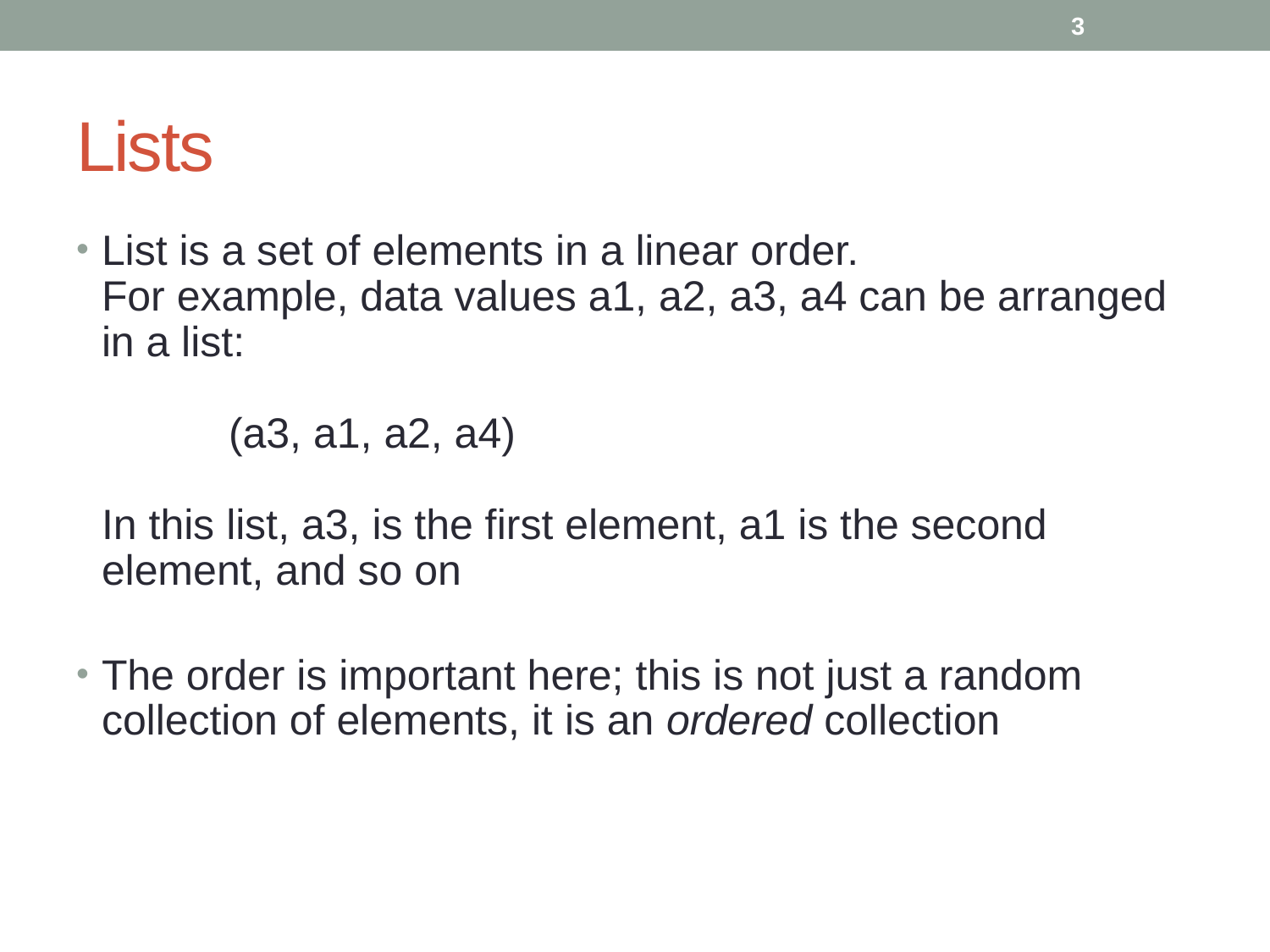

3
# Lists
List is a set of elements in a linear order.
For example, data values a1, a2, a3, a4 can be arranged in a list:
	(a3, a1, a2, a4)
In this list, a3, is the first element, a1 is the second element, and so on
The order is important here; this is not just a random collection of elements, it is an ordered collection